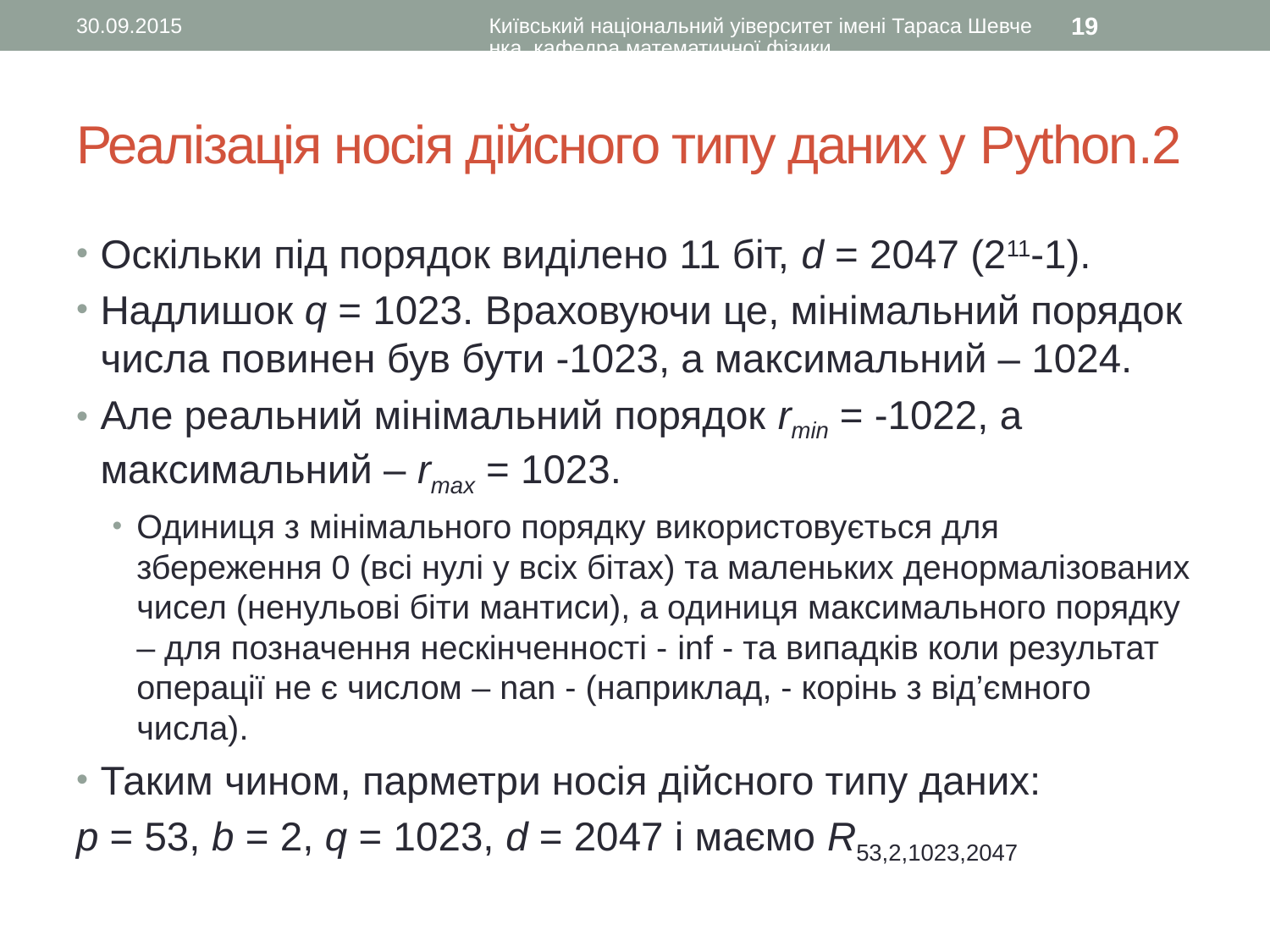

30.09.2015
Київський національний уіверситет імені Тараса Шевченка, кафедра математичної фізики
19
# Реалізація носія дійсного типу даних у Python.2
Оскільки під порядок виділено 11 біт, d = 2047 (211-1).
Надлишок q = 1023. Враховуючи це, мінімальний порядок числа повинен був бути -1023, а максимальний – 1024.
Але реальний мінімальний порядок rmin = -1022, а максимальний – rmax = 1023.
Одиниця з мінімального порядку використовується для збереження 0 (всі нулі у всіх бітах) та маленьких денормалізованих чисел (ненульові біти мантиси), а одиниця максимального порядку – для позначення нескінченності - inf - та випадків коли результат операції не є числом – nan - (наприклад, - корінь з від’ємного числа).
Таким чином, парметри носія дійсного типу даних:
p = 53, b = 2, q = 1023, d = 2047 і маємо R53,2,1023,2047